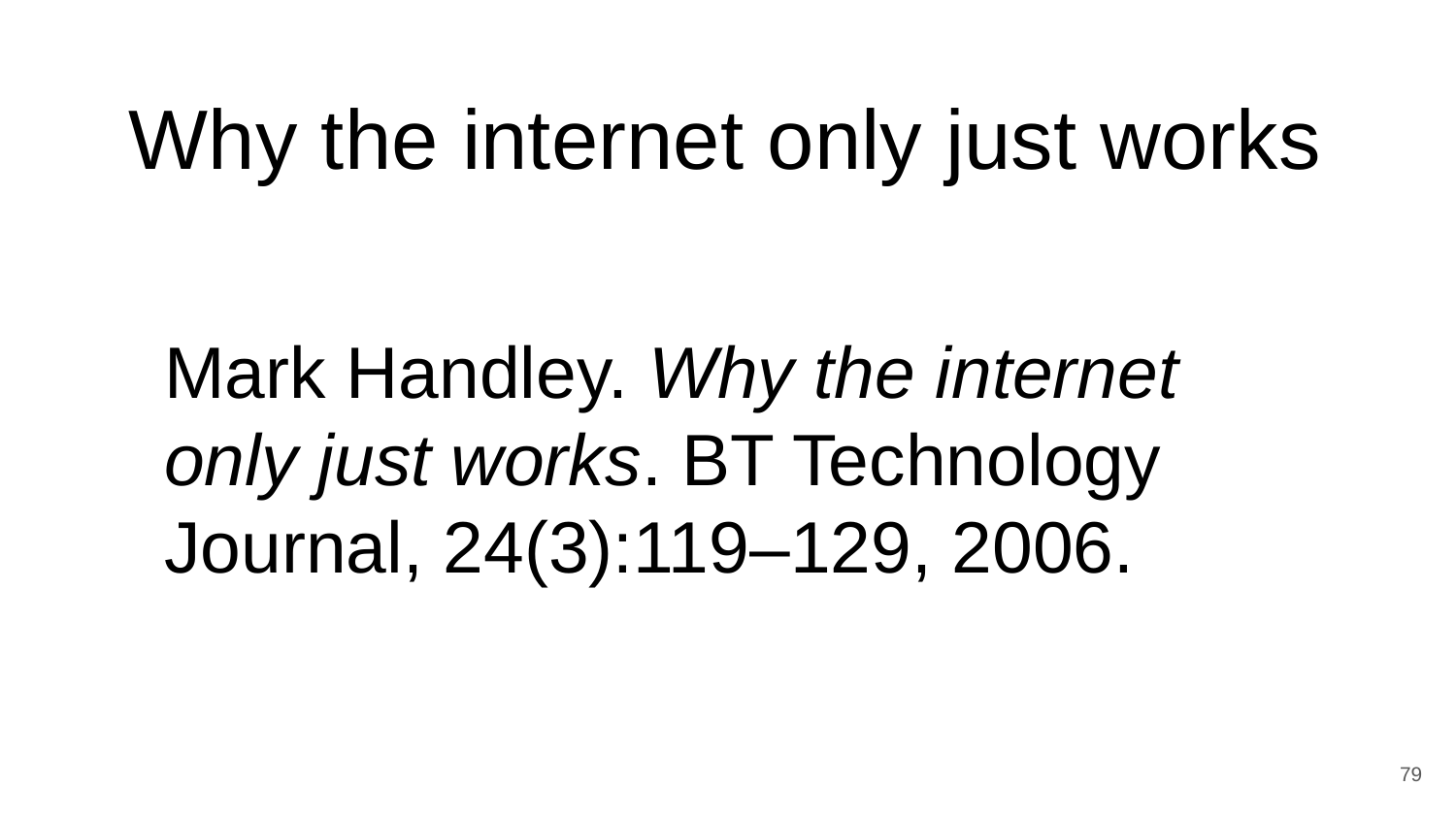

Why the internet only just works
Mark Handley. Why the internet only just works. BT Technology Journal, 24(3):119–129, 2006.
79